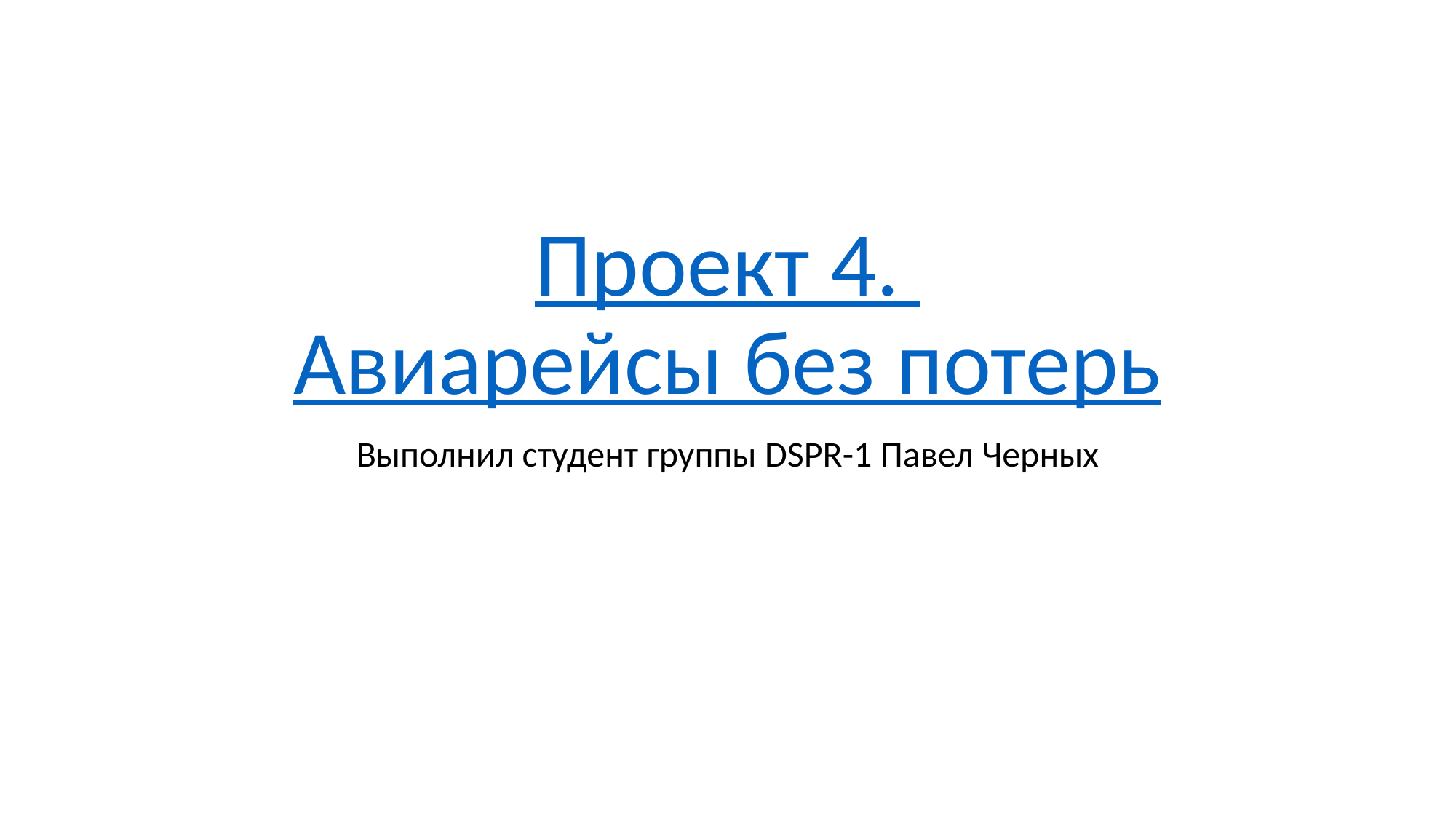

# Проект 4. Авиарейсы без потерь
Выполнил студент группы DSPR-1 Павел Черных